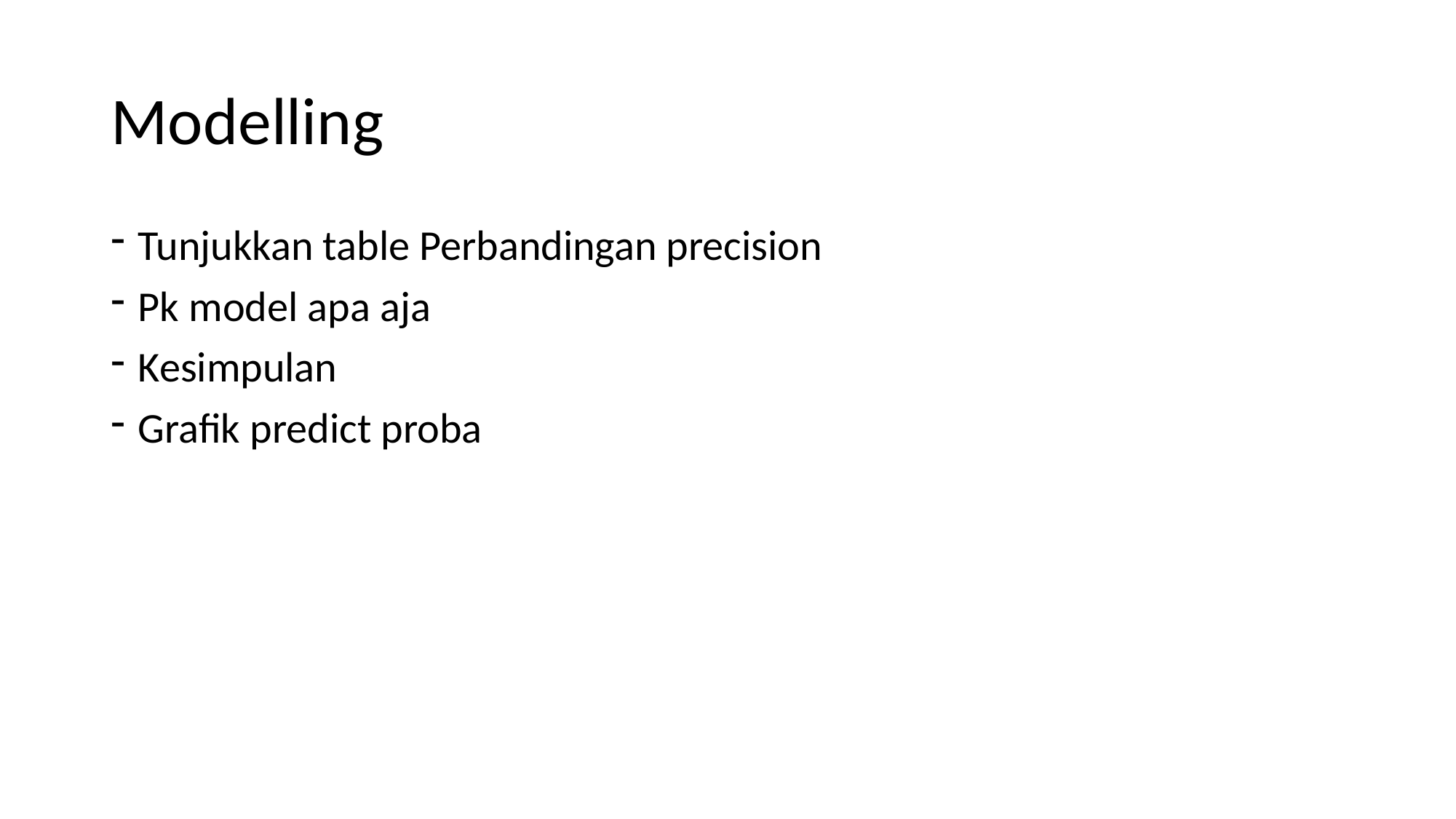

# Modelling
Tunjukkan table Perbandingan precision
Pk model apa aja
Kesimpulan
Grafik predict proba